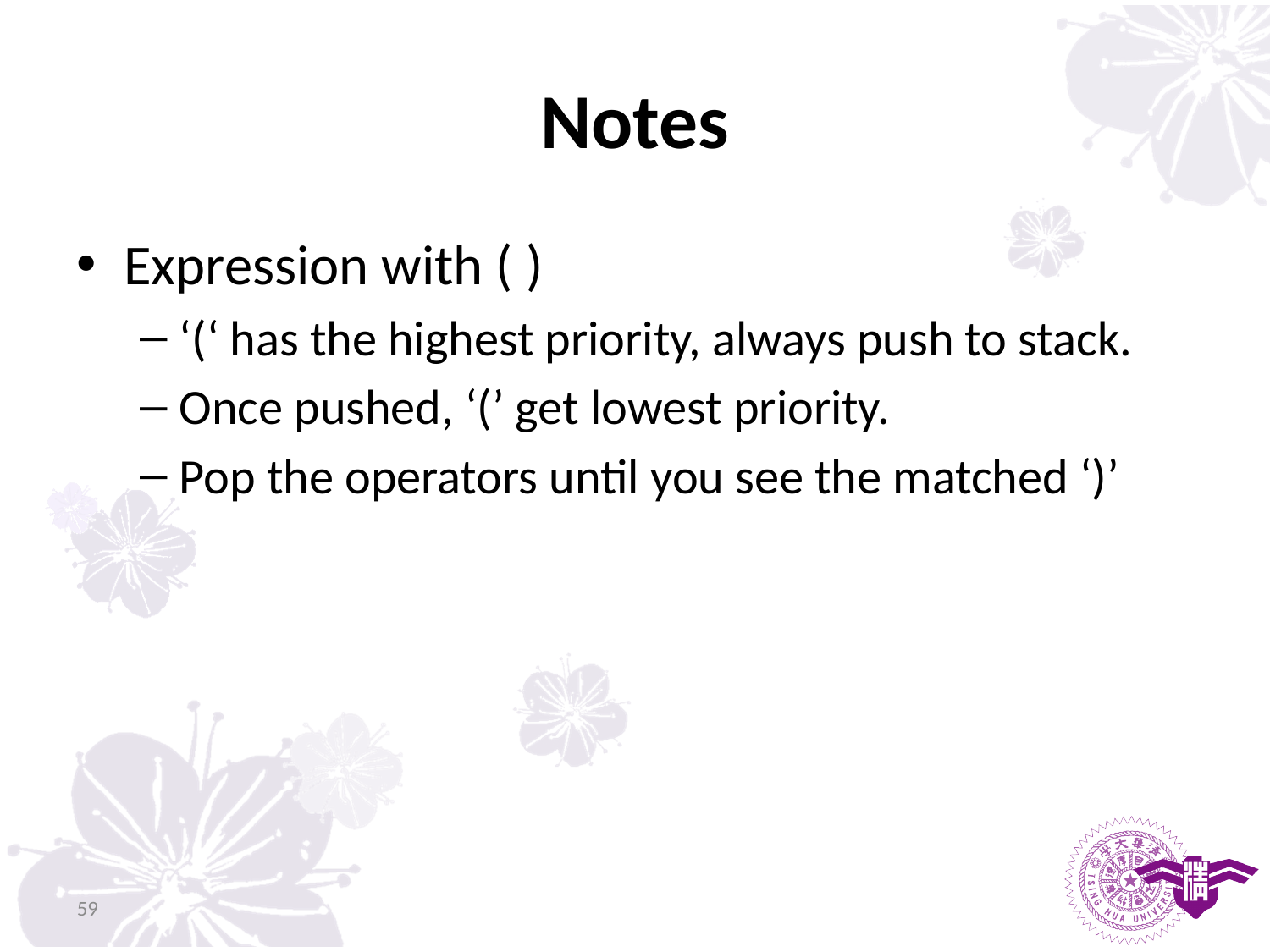

# Notes
Expression with ( )
‘(‘ has the highest priority, always push to stack.
Once pushed, ‘(’ get lowest priority.
Pop the operators until you see the matched ‘)’

59